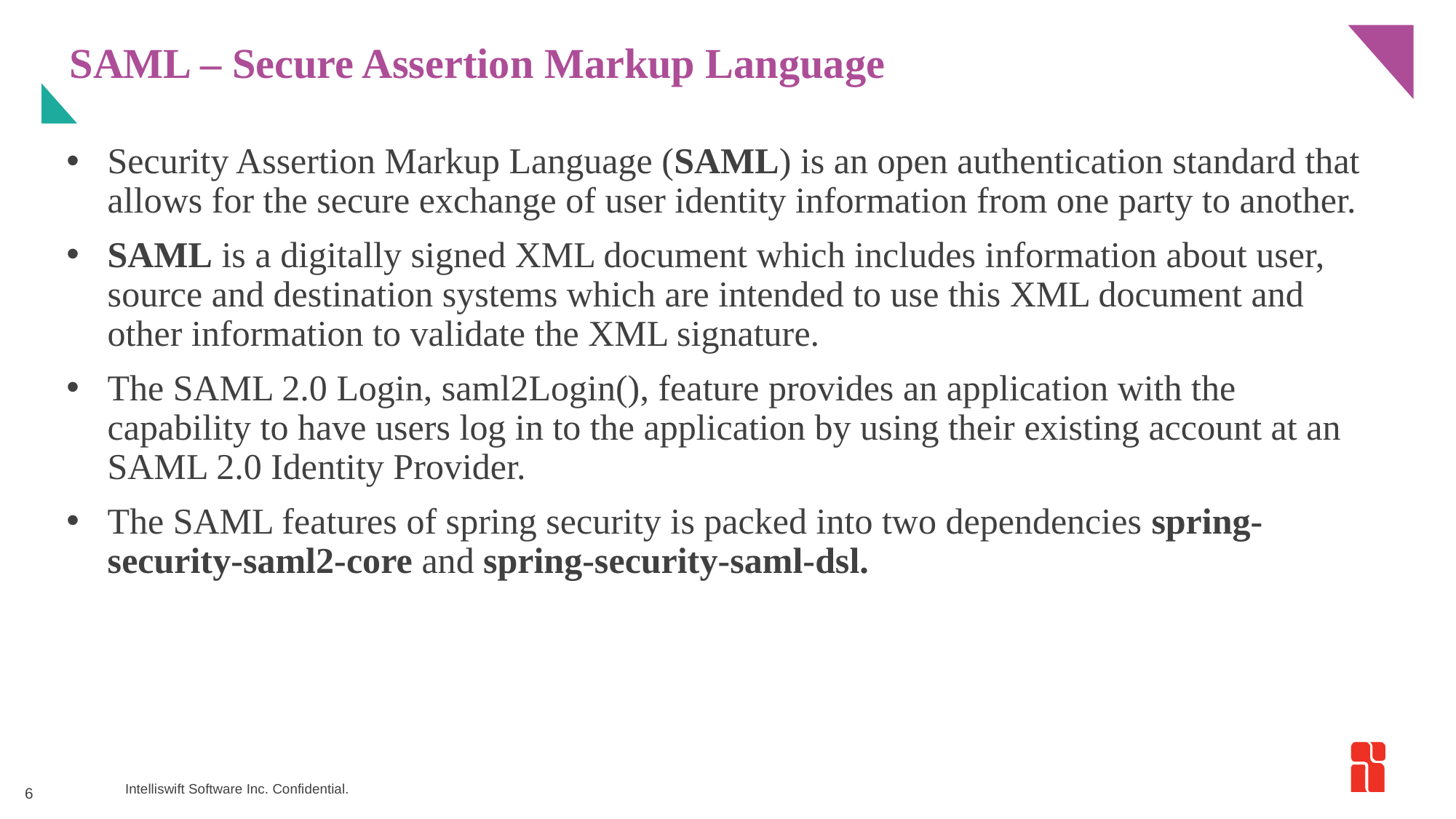

# SAML – Secure Assertion Markup Language
Security Assertion Markup Language (SAML) is an open authentication standard that allows for the secure exchange of user identity information from one party to another.
SAML is a digitally signed XML document which includes information about user, source and destination systems which are intended to use this XML document and other information to validate the XML signature.
The SAML 2.0 Login, saml2Login(), feature provides an application with the capability to have users log in to the application by using their existing account at an SAML 2.0 Identity Provider.
The SAML features of spring security is packed into two dependencies spring-security-saml2-core and spring-security-saml-dsl.